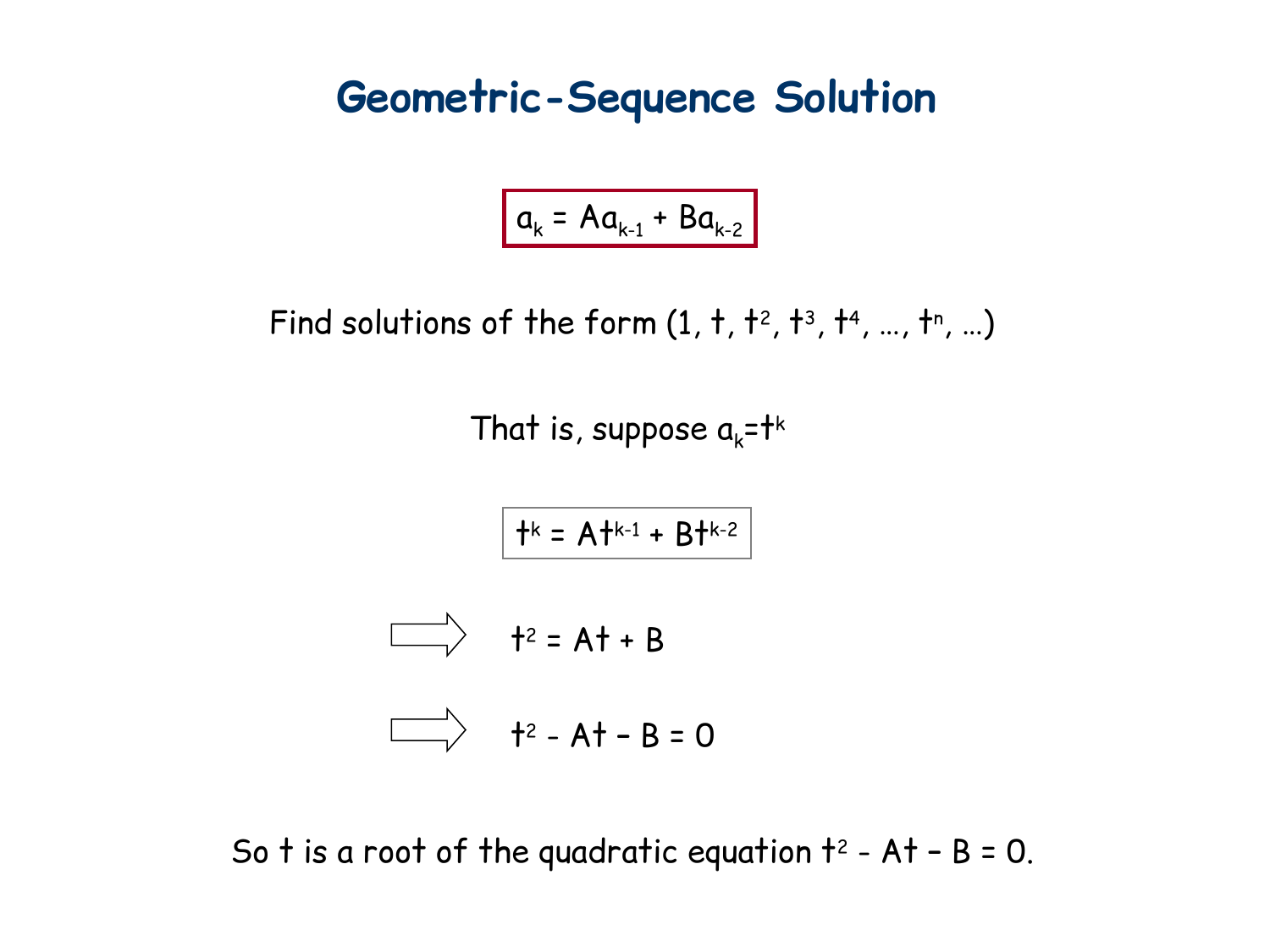

Geometric-Sequence Solution
ak = Aak-1 + Bak-2
Find solutions of the form (1, t, t2, t3, t4, …, tn, …)
That is, suppose ak=tk
tk = Atk-1 + Btk-2

t2 = At + B

t2 - At – B = 0
So t is a root of the quadratic equation t2 - At – B = 0.